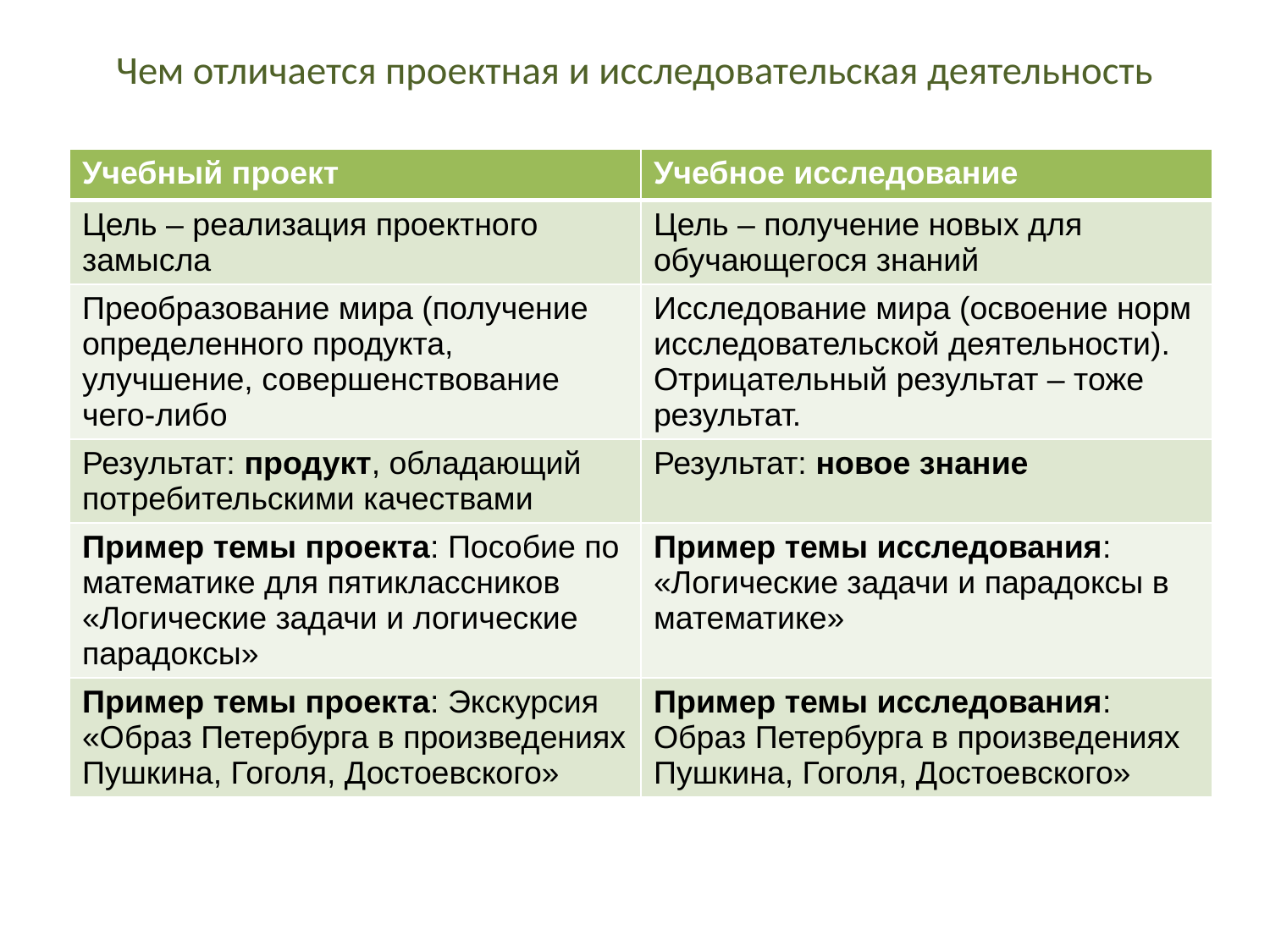

# Чем отличается проектная и исследовательская деятельность
| Учебный проект | Учебное исследование |
| --- | --- |
| Цель – реализация проектного замысла | Цель – получение новых для обучающегося знаний |
| Преобразование мира (получение определенного продукта, улучшение, совершенствование чего-либо | Исследование мира (освоение норм исследовательской деятельности). Отрицательный результат – тоже результат. |
| Результат: продукт, обладающий потребительскими качествами | Результат: новое знание |
| Пример темы проекта: Пособие по математике для пятиклассников «Логические задачи и логические парадоксы» | Пример темы исследования: «Логические задачи и парадоксы в математике» |
| Пример темы проекта: Экскурсия «Образ Петербурга в произведениях Пушкина, Гоголя, Достоевского» | Пример темы исследования: Образ Петербурга в произведениях Пушкина, Гоголя, Достоевского» |